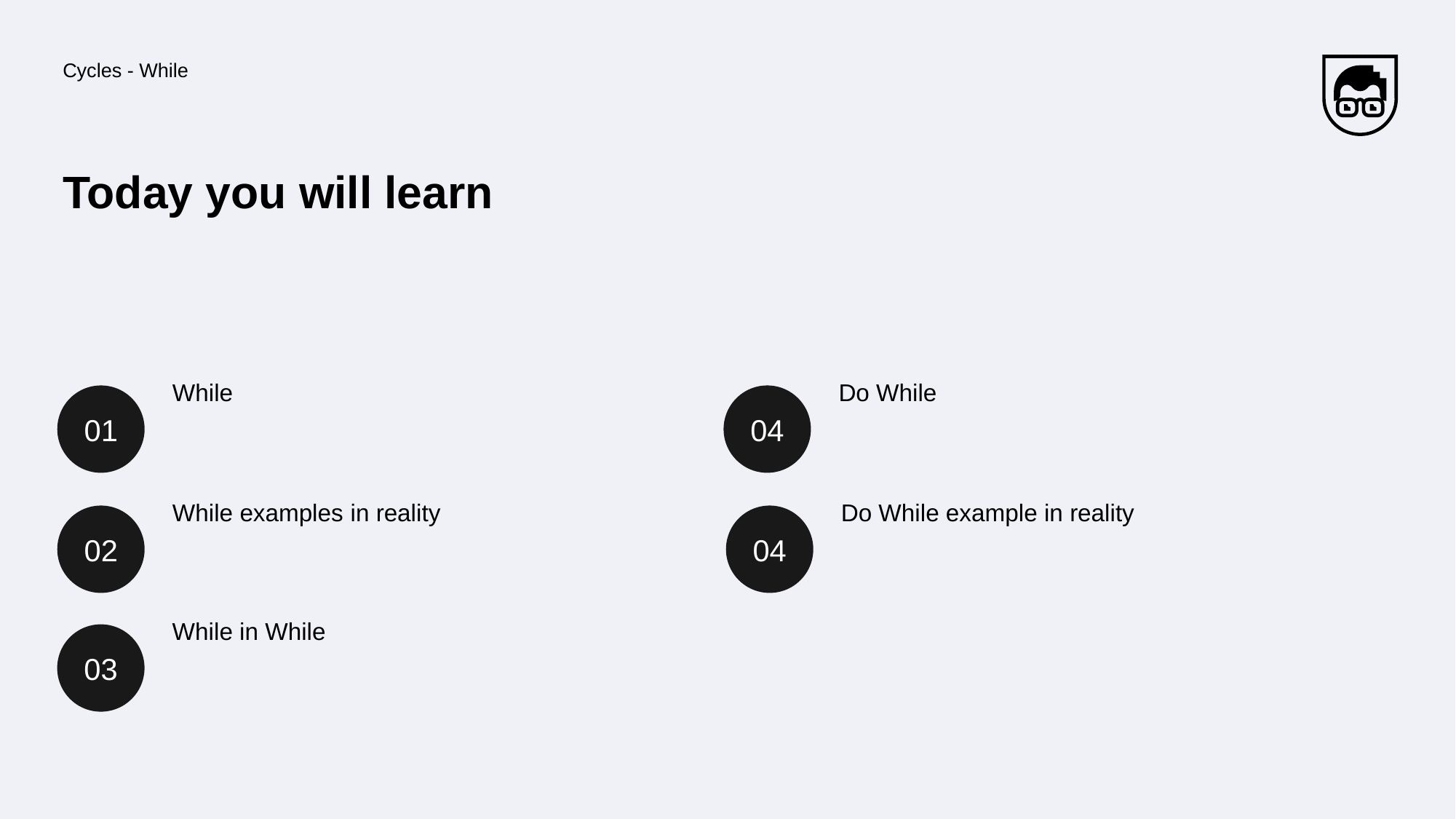

Cycles - While
# Today you will learn
While
Do While

01

04
While examples in reality
Do While example in reality

02

04
While in While

03